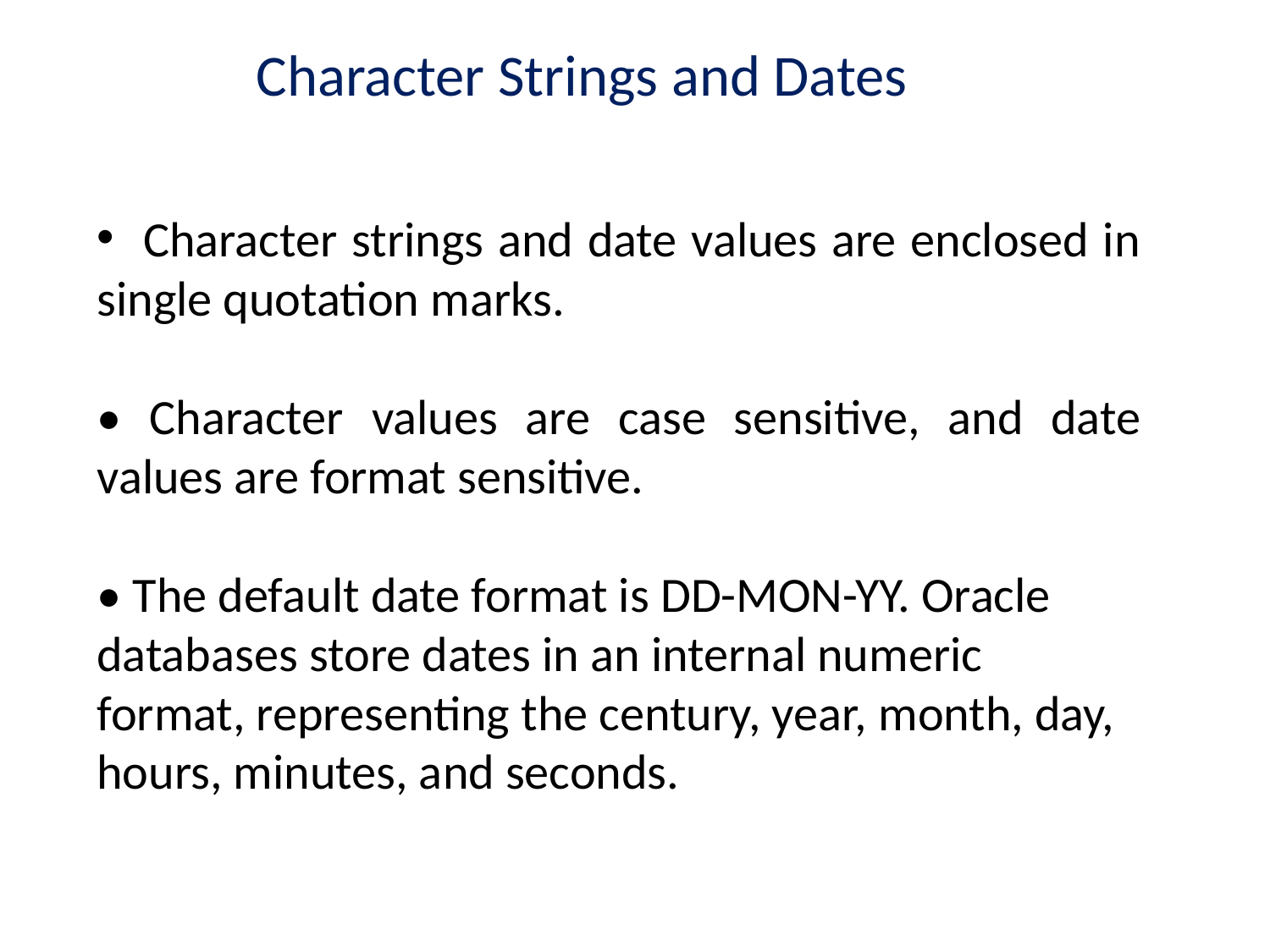

# Character Strings and Dates
  Character strings and date values are enclosed in single quotation marks.

• Character values are case sensitive, and date values are format sensitive.

• The default date format is DD-MON-YY. Oracle databases store dates in an internal numeric format, representing the century, year, month, day, hours, minutes, and seconds.